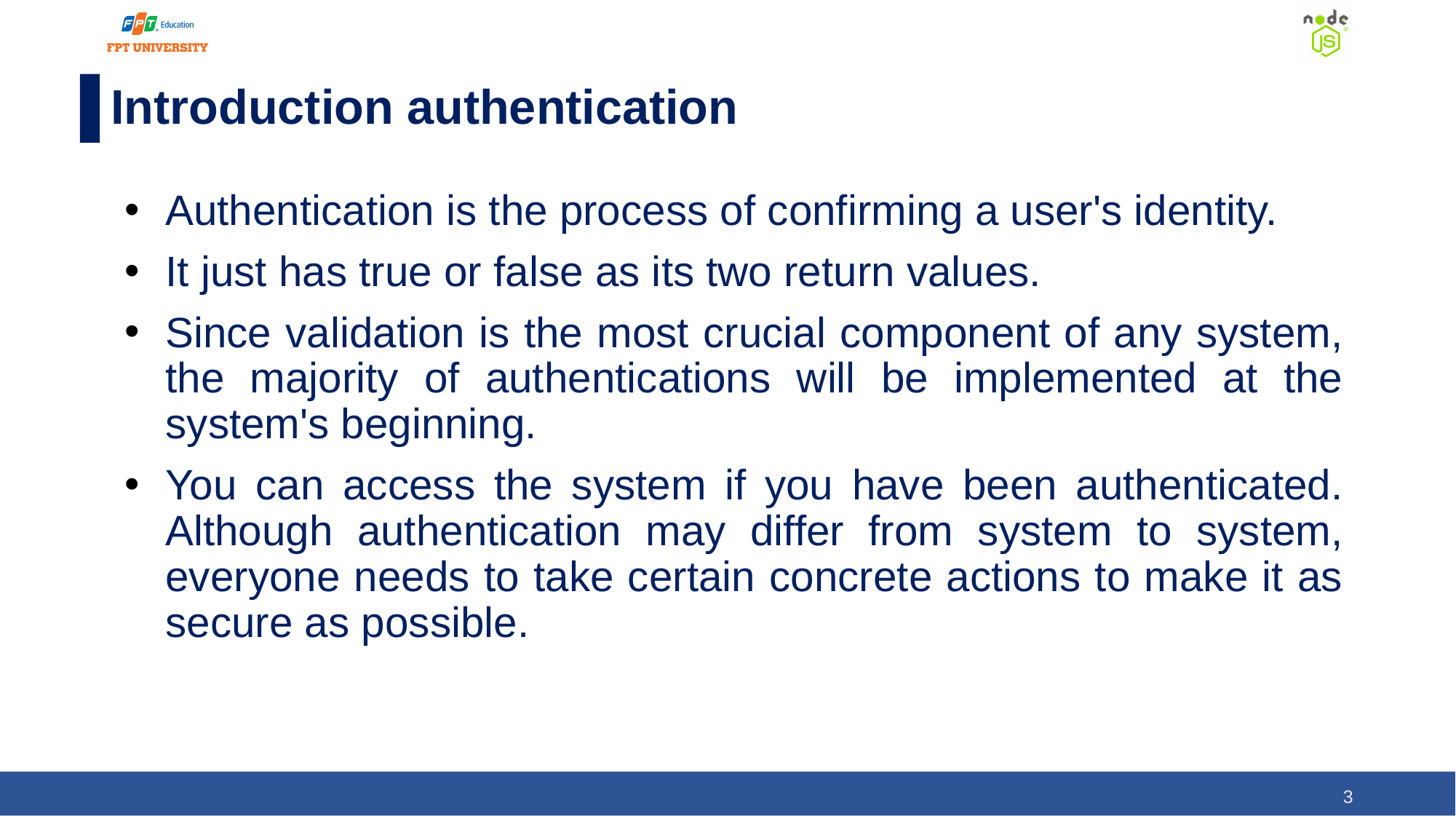

# Introduction authentication
Authentication is the process of confirming a user's identity.
It just has true or false as its two return values.
Since validation is the most crucial component of any system, the majority of authentications will be implemented at the system's beginning.
You can access the system if you have been authenticated. Although authentication may differ from system to system, everyone needs to take certain concrete actions to make it as secure as possible.
3